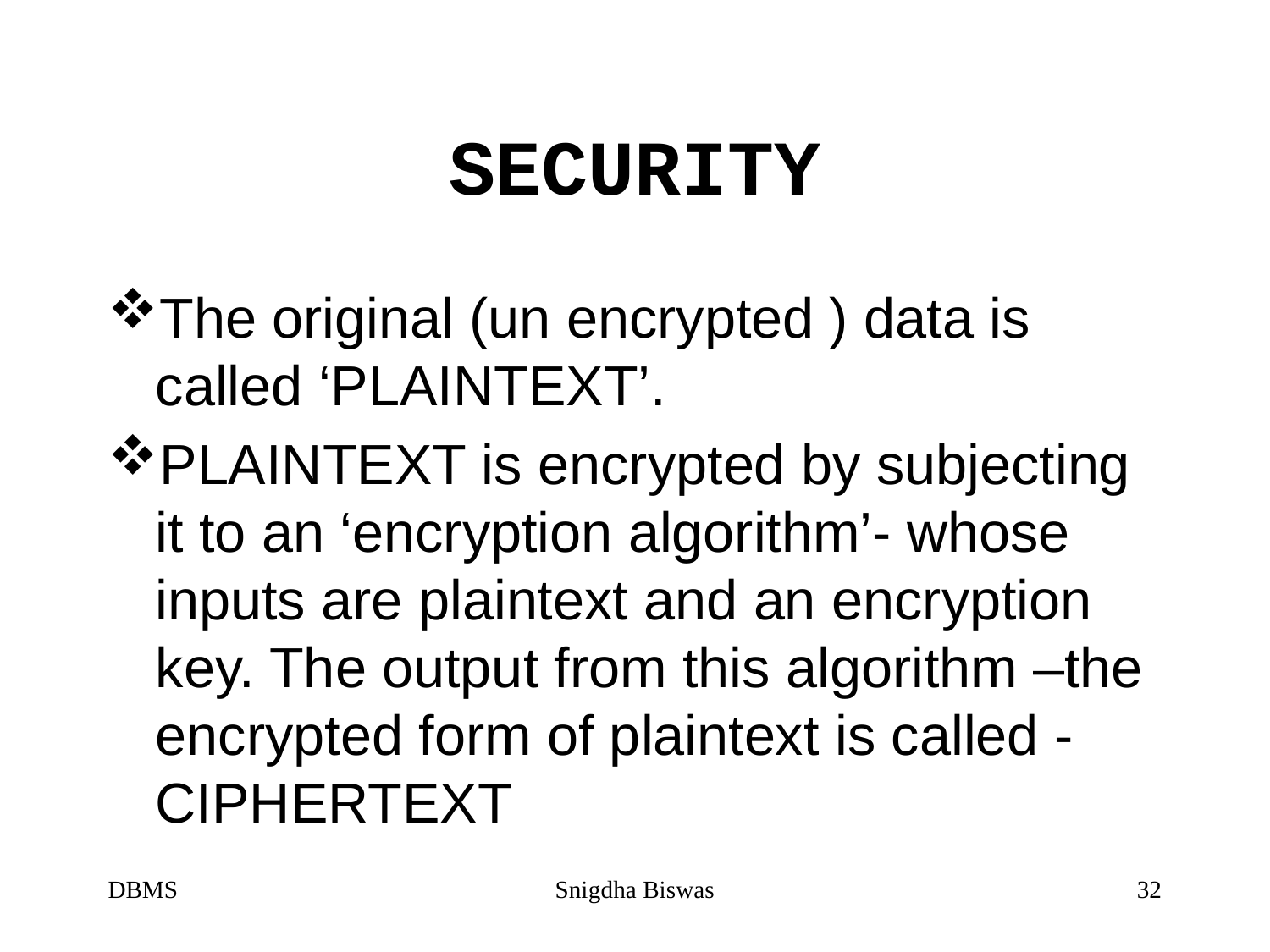

# SECURITY
The original (un encrypted ) data is called ‘PLAINTEXT’.
PLAINTEXT is encrypted by subjecting it to an ‘encryption algorithm’- whose inputs are plaintext and an encryption key. The output from this algorithm –the encrypted form of plaintext is called - CIPHERTEXT
DBMS
Snigdha Biswas
32